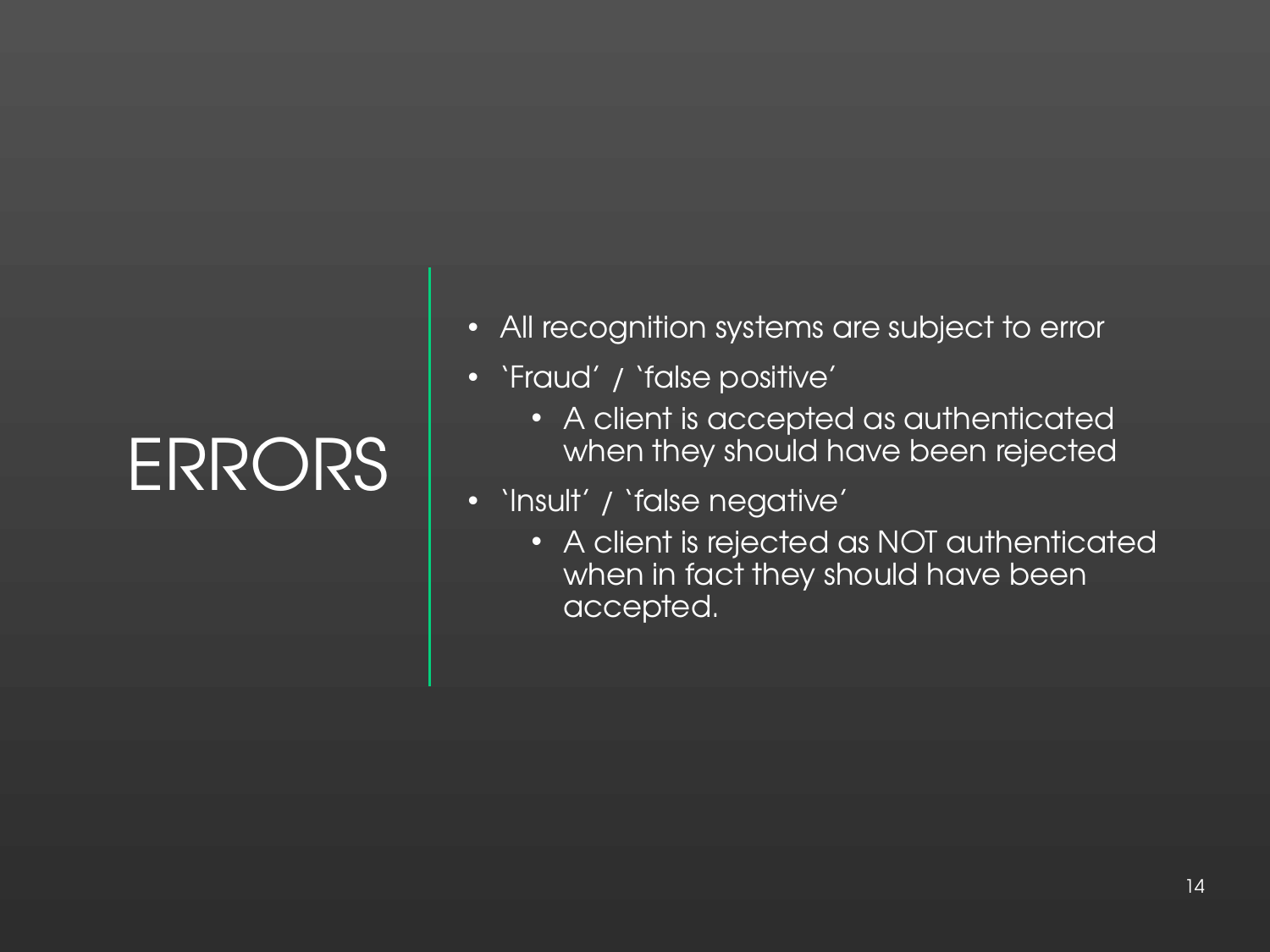

# Errors
All recognition systems are subject to error
‘Fraud’ / ‘false positive’
A client is accepted as authenticated when they should have been rejected
‘Insult’ / ‘false negative’
A client is rejected as NOT authenticated when in fact they should have been accepted.
14